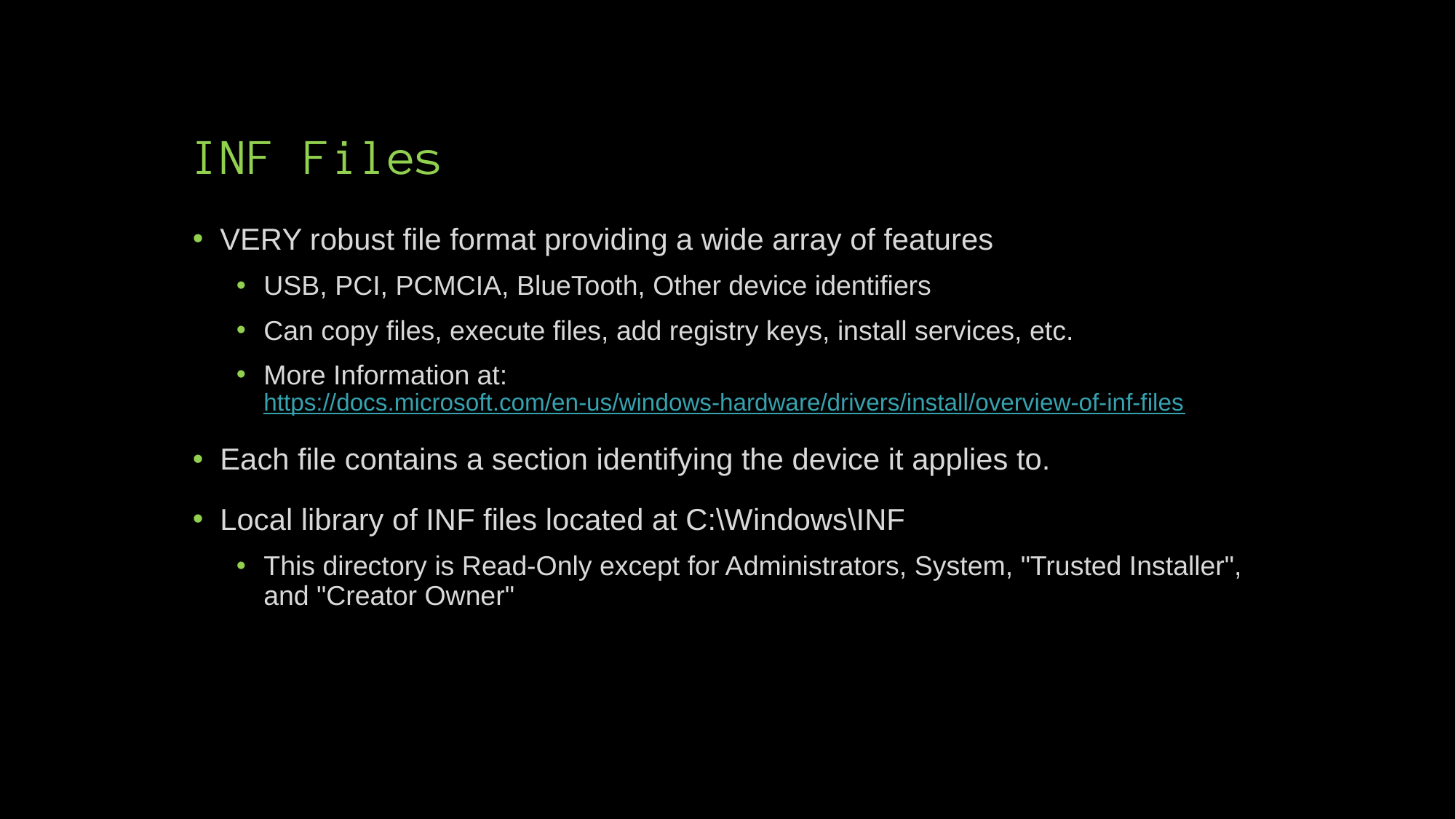

# INF Files
VERY robust file format providing a wide array of features
USB, PCI, PCMCIA, BlueTooth, Other device identifiers
Can copy files, execute files, add registry keys, install services, etc.
More Information at:
https://docs.microsoft.com/en-us/windows-hardware/drivers/install/overview-of-inf-files
Each file contains a section identifying the device it applies to.
Local library of INF files located at C:\Windows\INF
This directory is Read-Only except for Administrators, System, "Trusted Installer", and "Creator Owner"